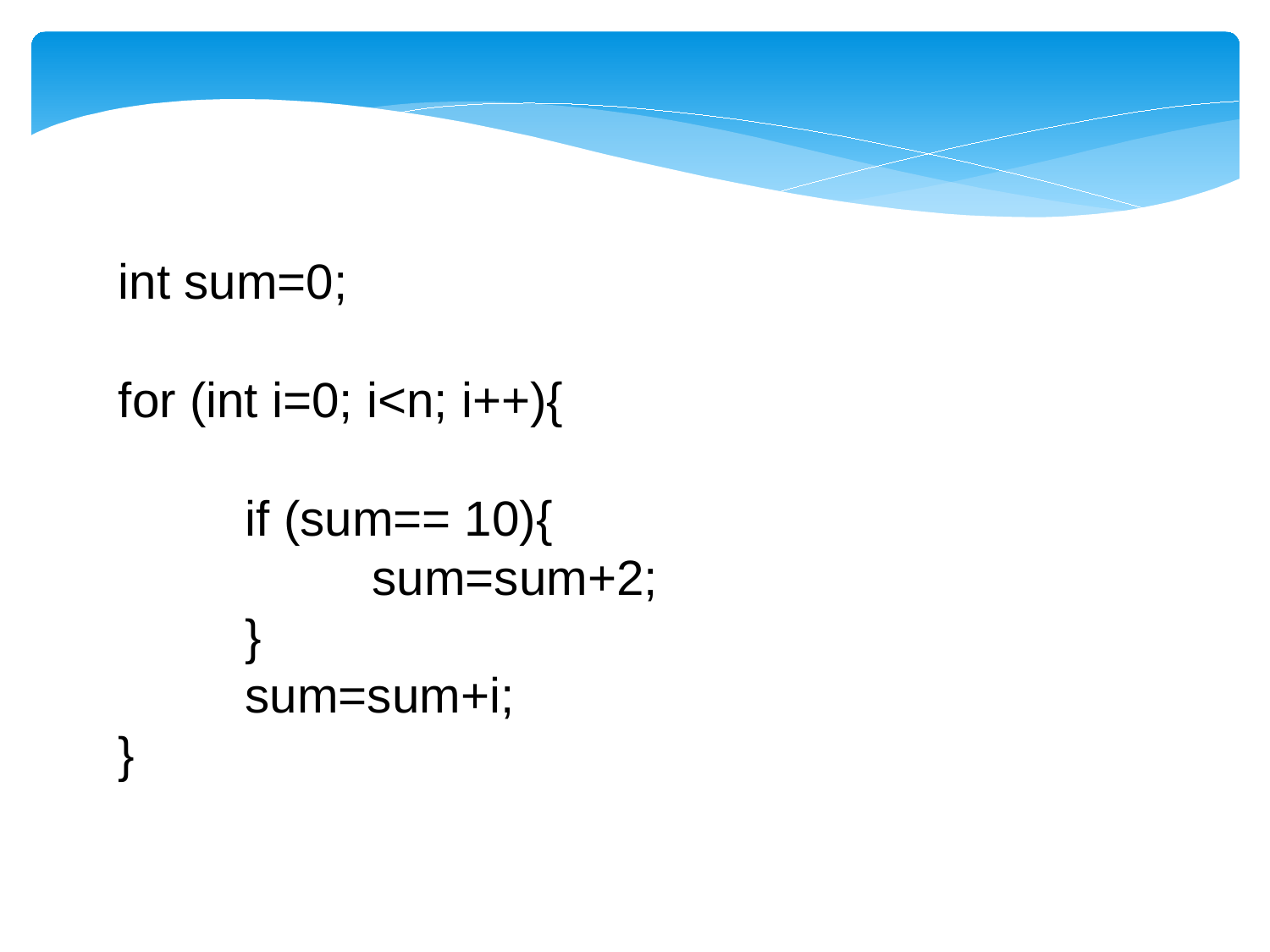

int sum=0;

for (int i=0; i<n; i++){

	if (sum== 10){
		sum=sum+2;
	}
	sum=sum+i;
}